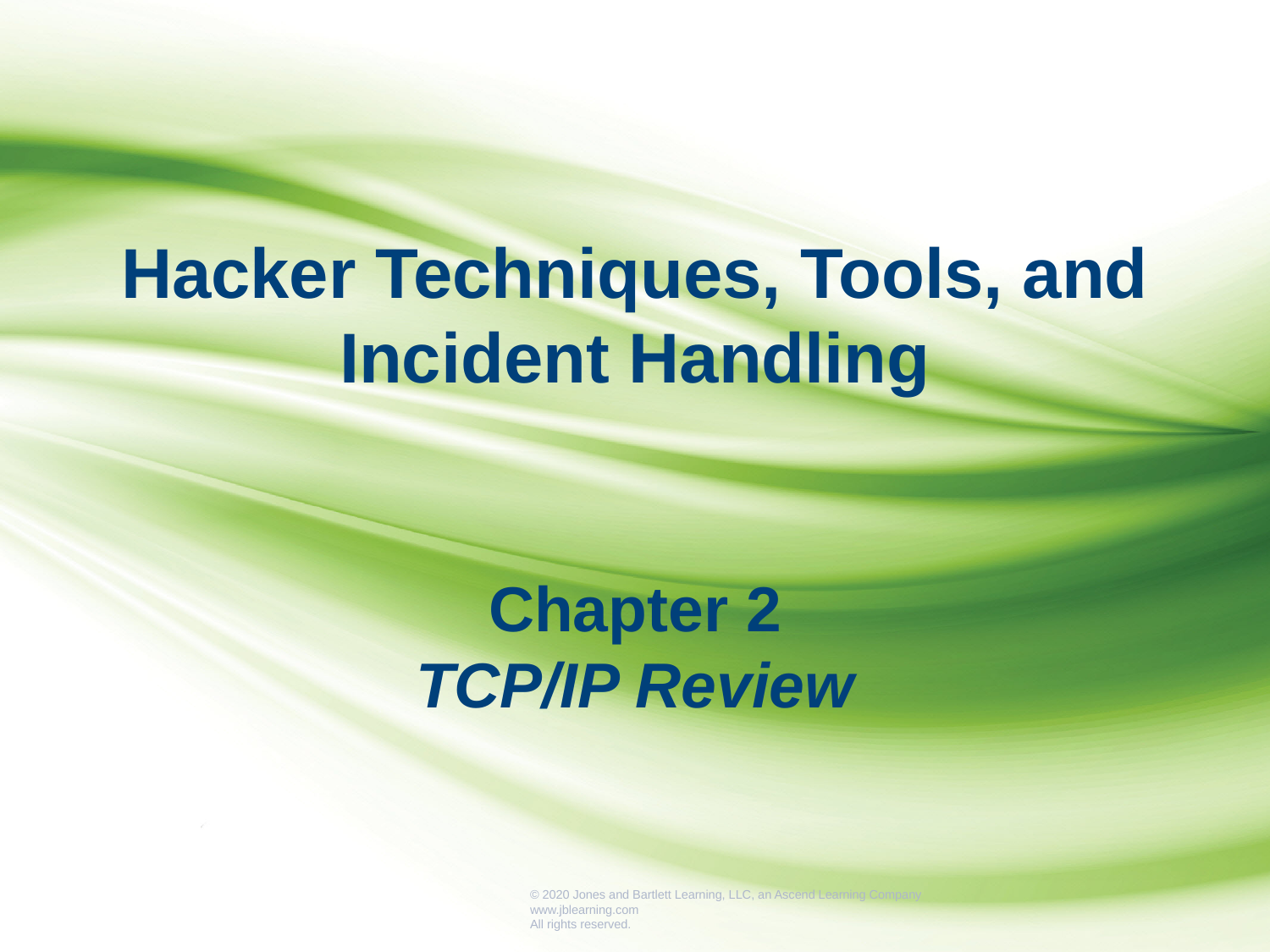

Hacker Techniques, Tools, and Incident Handling

Chapter 2
TCP/IP Review